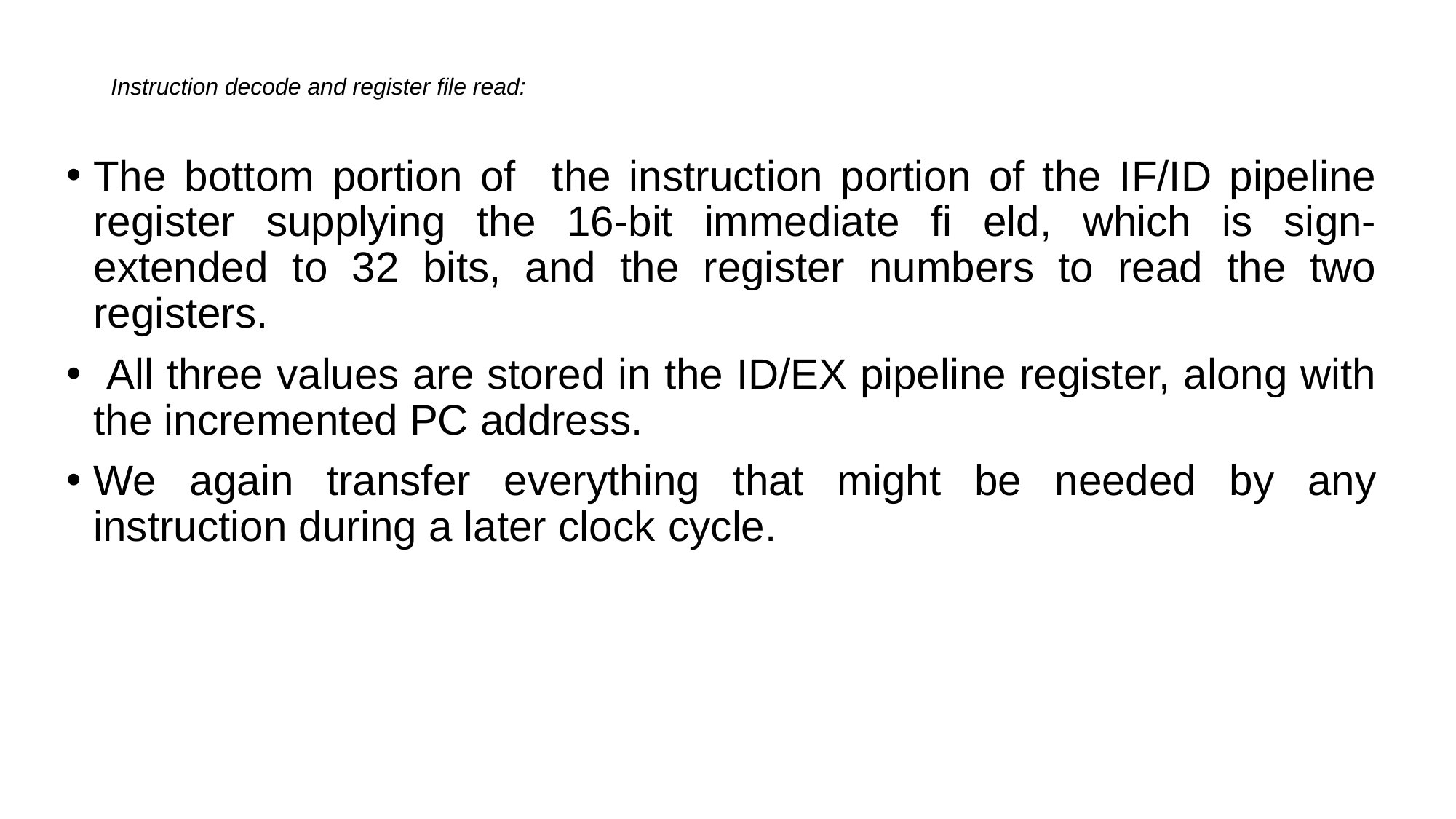

# Instruction decode and register file read:
The bottom portion of  the instruction portion of the IF/ID pipeline register supplying the 16-bit immediate fi eld, which is sign-extended to 32 bits, and the register numbers to read the two registers.
 All three values are stored in the ID/EX pipeline register, along with the incremented PC address.
We again transfer everything that might be needed by any instruction during a later clock cycle.